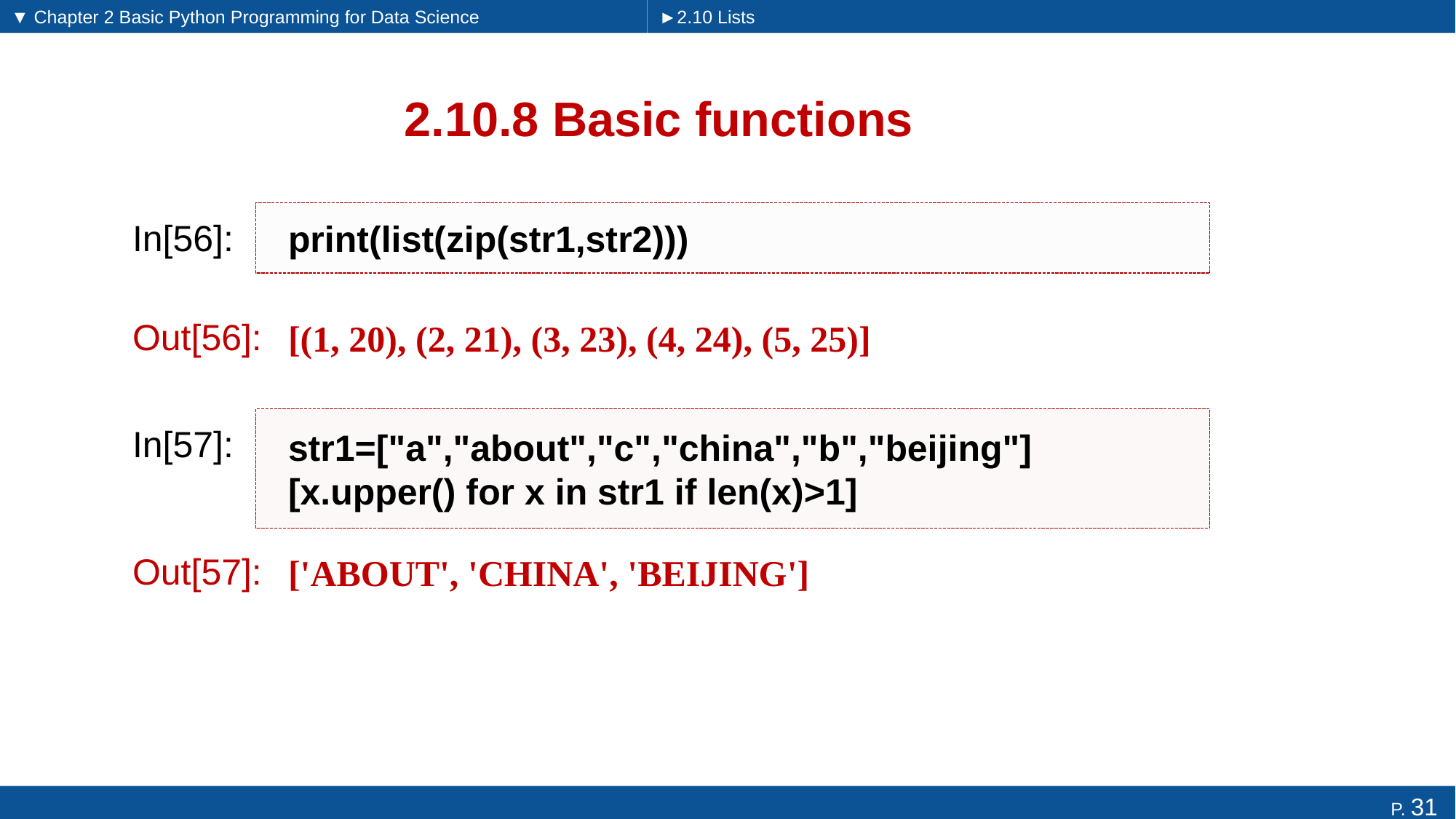

▼ Chapter 2 Basic Python Programming for Data Science
►2.10 Lists
# 2.10.8 Basic functions
print(list(zip(str1,str2)))
In[56]:
[(1, 20), (2, 21), (3, 23), (4, 24), (5, 25)]
Out[56]:
str1=["a","about","c","china","b","beijing"]
[x.upper() for x in str1 if len(x)>1]
In[57]:
['ABOUT', 'CHINA', 'BEIJING']
Out[57]: